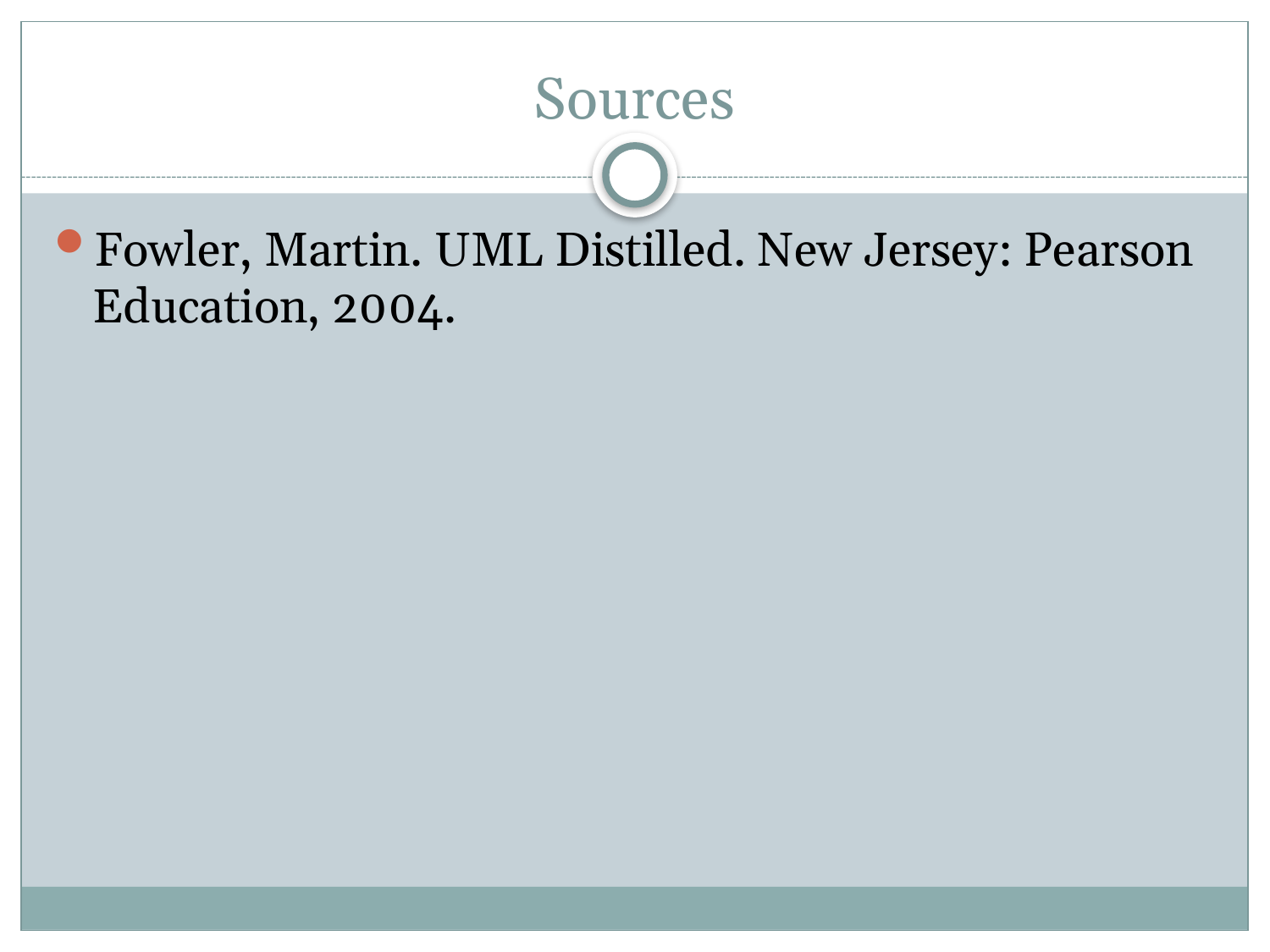

# Sources
Fowler, Martin. UML Distilled. New Jersey: Pearson Education, 2004.